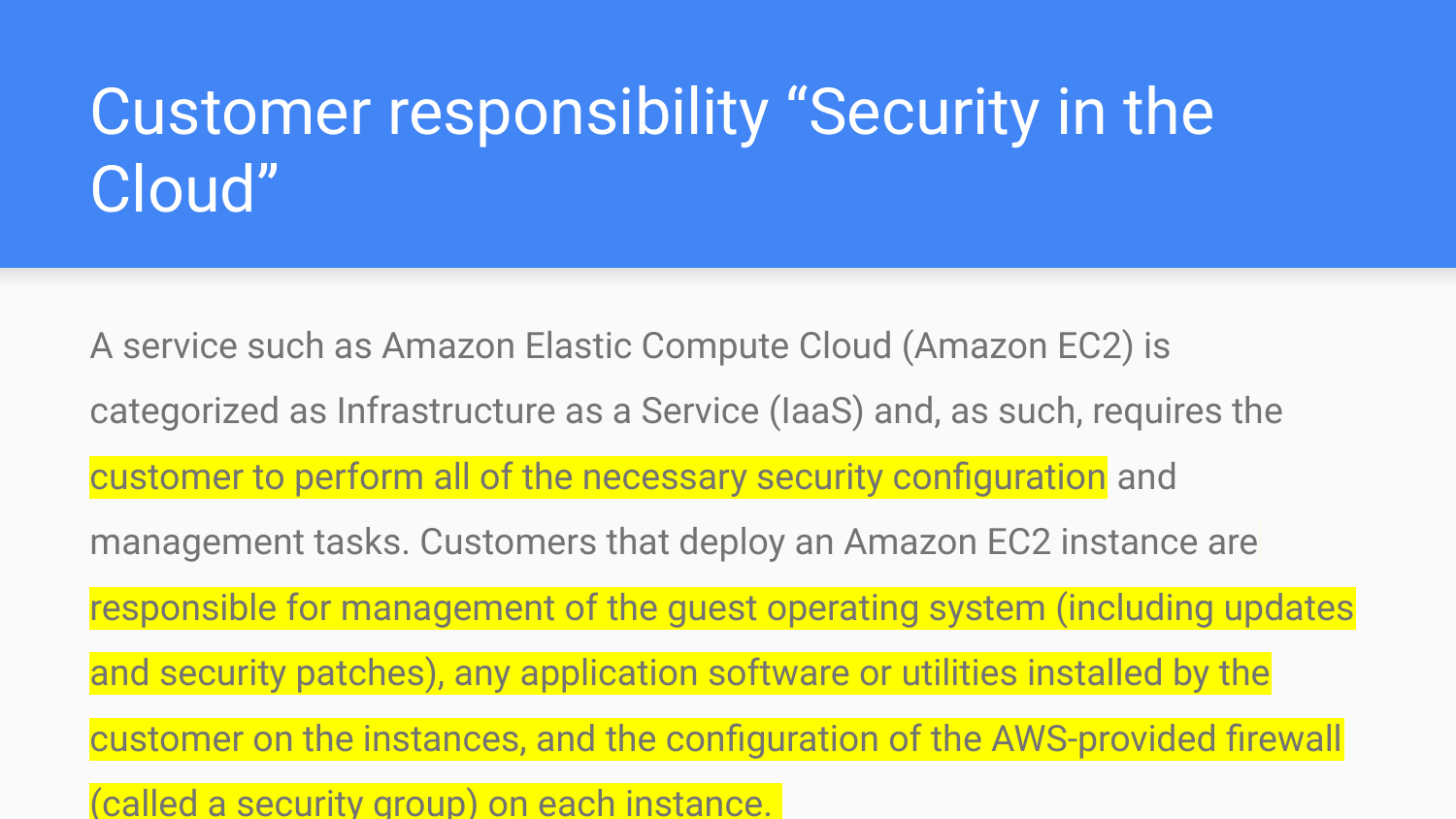

# Customer responsibility “Security in the Cloud”
A service such as Amazon Elastic Compute Cloud (Amazon EC2) is categorized as Infrastructure as a Service (IaaS) and, as such, requires the customer to perform all of the necessary security configuration and management tasks. Customers that deploy an Amazon EC2 instance are responsible for management of the guest operating system (including updates and security patches), any application software or utilities installed by the customer on the instances, and the configuration of the AWS-provided firewall (called a security group) on each instance.